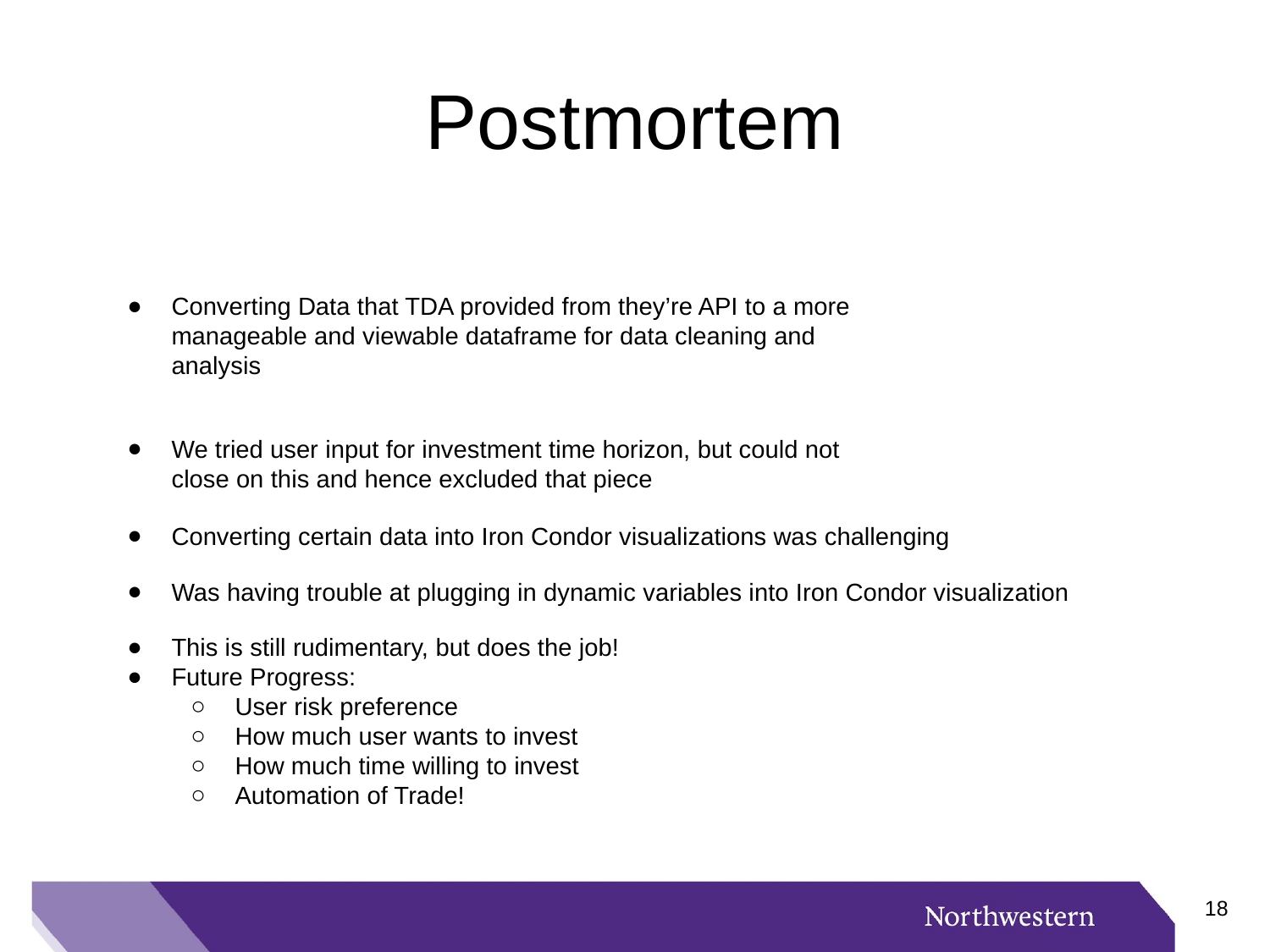

# Postmortem
Converting Data that TDA provided from they’re API to a more manageable and viewable dataframe for data cleaning and analysis
We tried user input for investment time horizon, but could not close on this and hence excluded that piece
Converting certain data into Iron Condor visualizations was challenging
Was having trouble at plugging in dynamic variables into Iron Condor visualization
This is still rudimentary, but does the job!
Future Progress:
User risk preference
How much user wants to invest
How much time willing to invest
Automation of Trade!

18